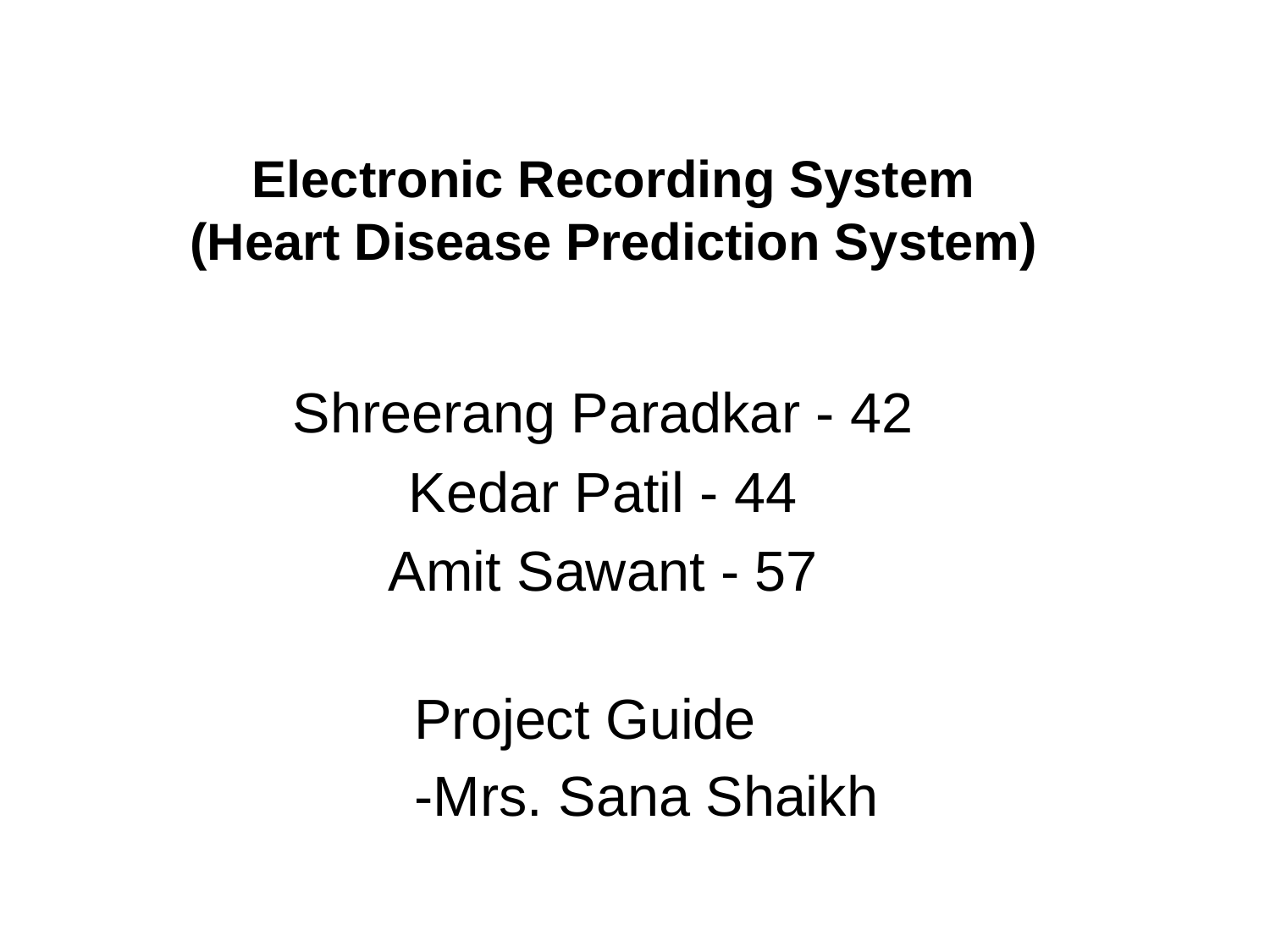

# Electronic Recording System (Heart Disease Prediction System)
Shreerang Paradkar - 42
Kedar Patil - 44
Amit Sawant - 57
Project Guide
-Mrs. Sana Shaikh